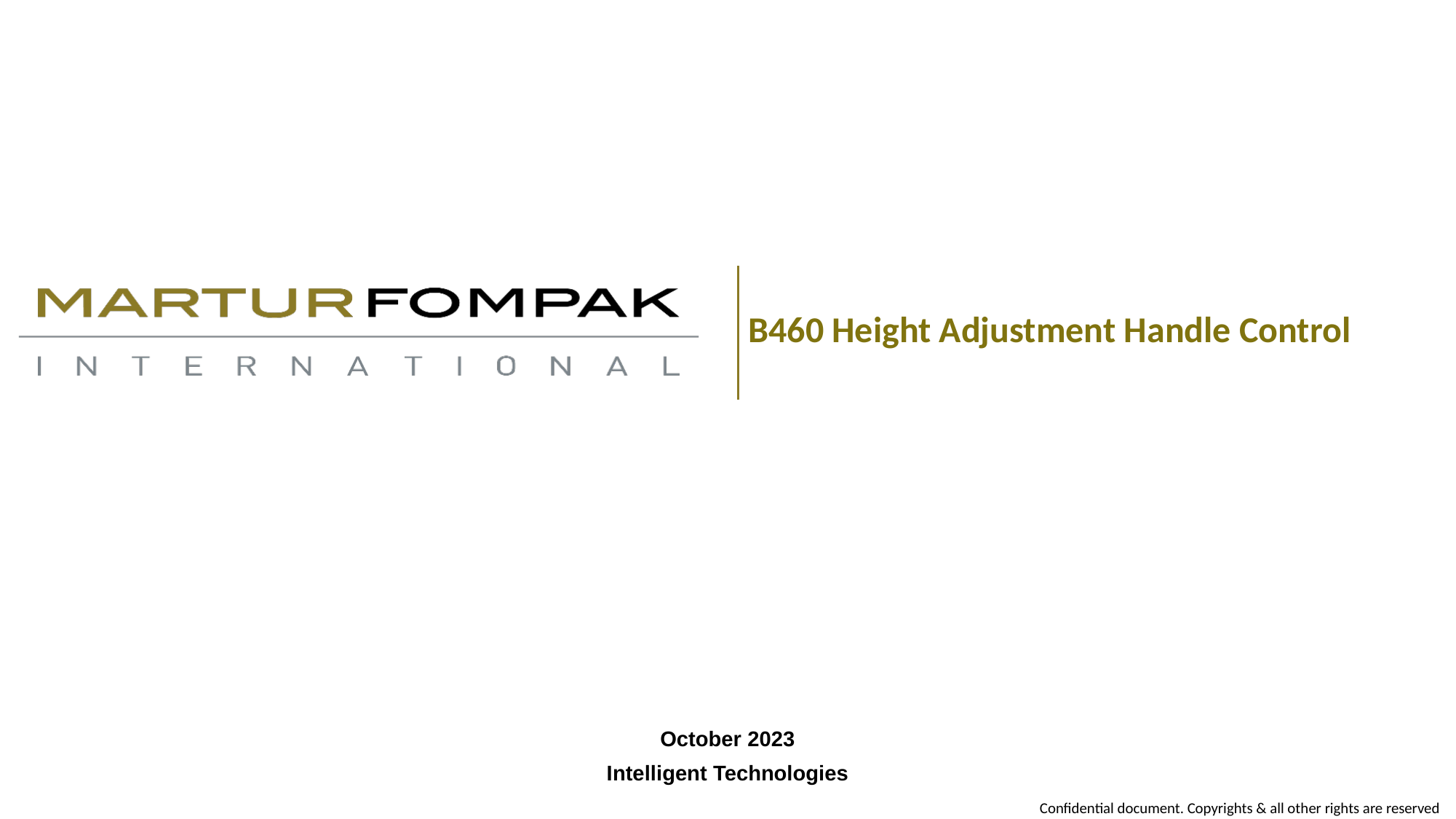

B460 Height Adjustment Handle Control
October 2023
Intelligent Technologies